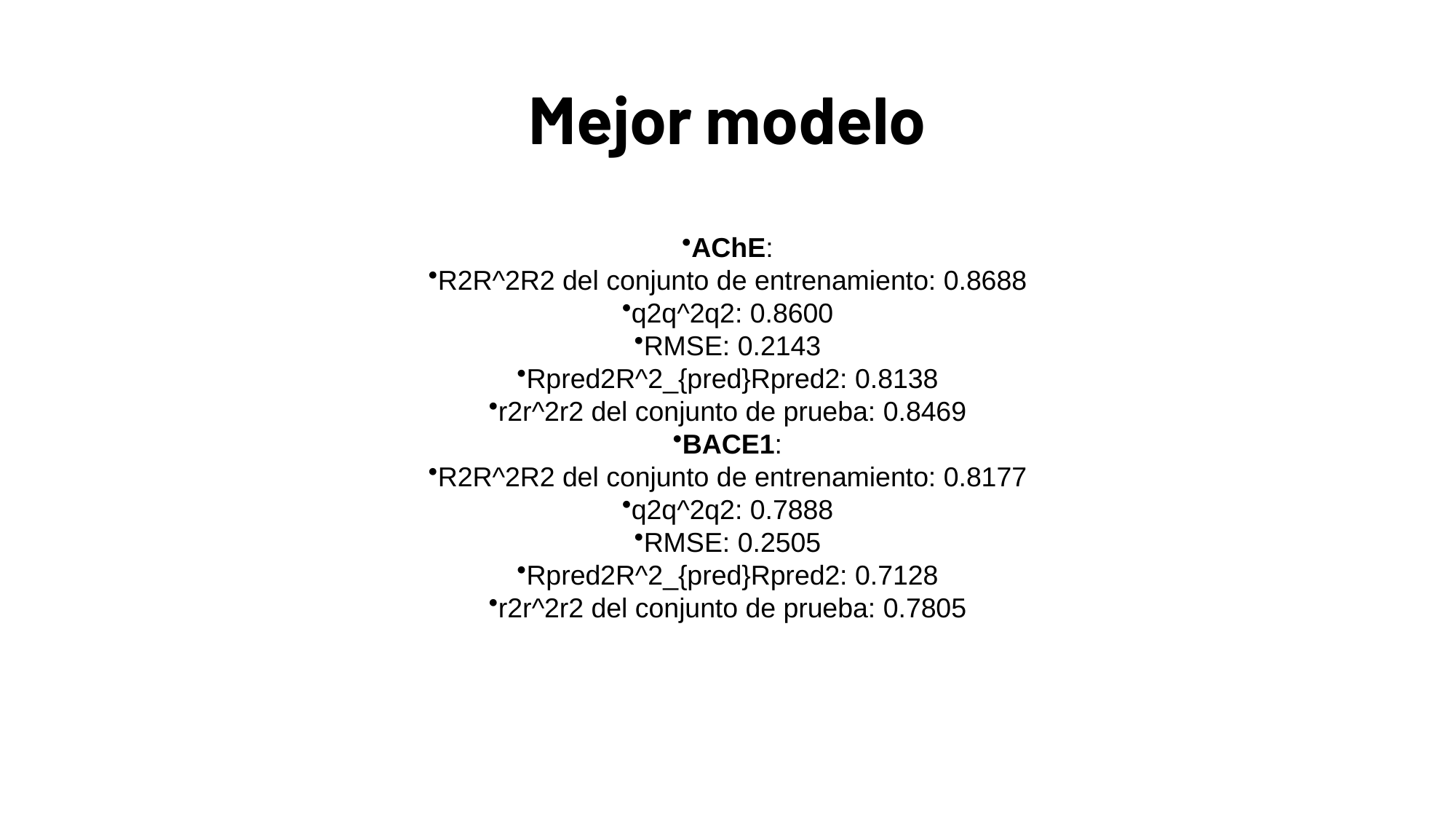

# Mejor modelo
AChE:
R2R^2R2 del conjunto de entrenamiento: 0.8688
q2q^2q2: 0.8600
RMSE: 0.2143
Rpred2R^2_{pred}Rpred2​: 0.8138
r2r^2r2 del conjunto de prueba: 0.8469
BACE1:
R2R^2R2 del conjunto de entrenamiento: 0.8177
q2q^2q2: 0.7888
RMSE: 0.2505
Rpred2R^2_{pred}Rpred2​: 0.7128
r2r^2r2 del conjunto de prueba: 0.7805